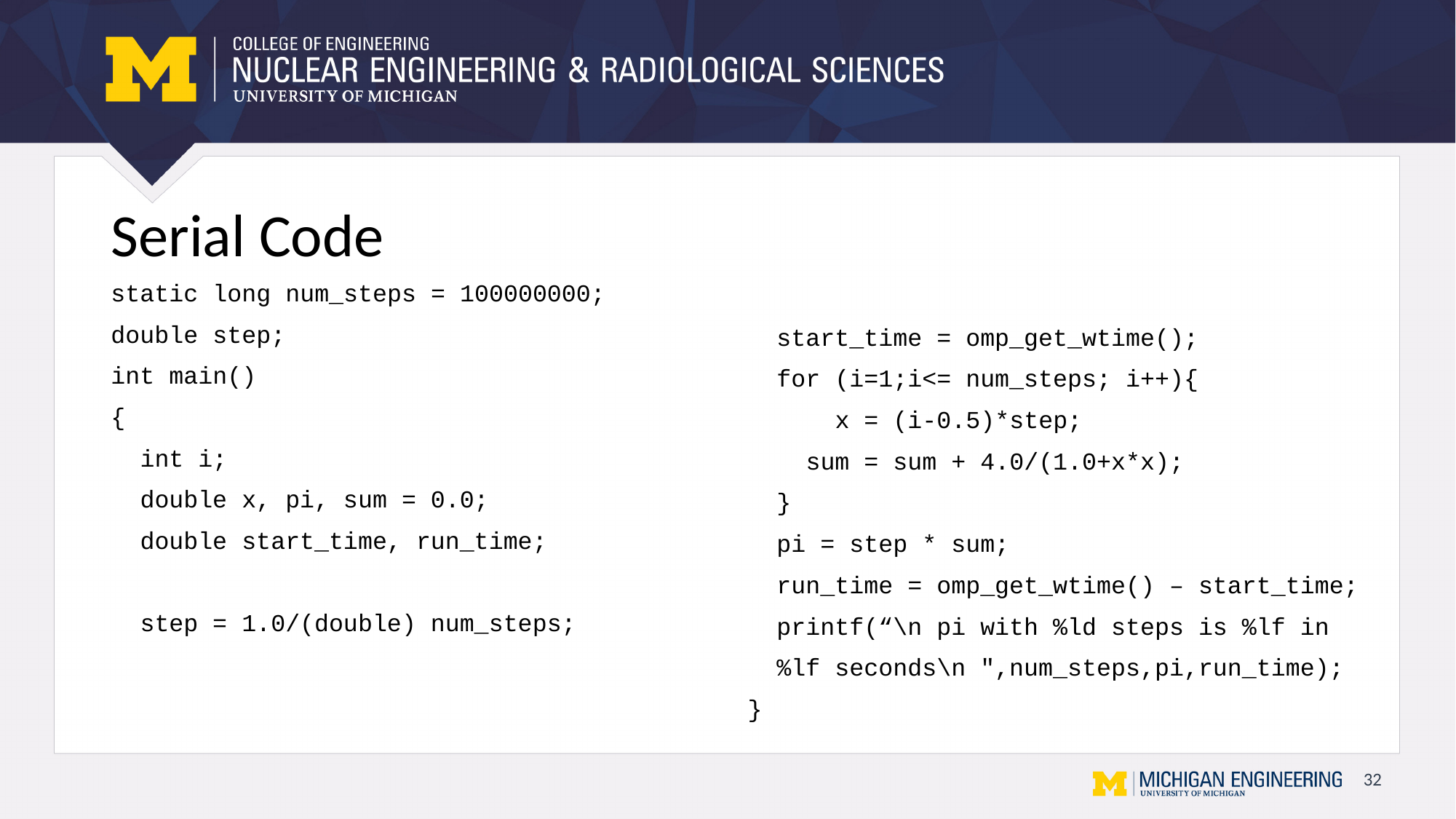

# Serial Code
static long num_steps = 100000000;
double step;
int main()
{
  int i;
  double x, pi, sum = 0.0;
  double start_time, run_time;

  step = 1.0/(double) num_steps;

  start_time = omp_get_wtime();
  for (i=1;i<= num_steps; i++){
      x = (i-0.5)*step;
    sum = sum + 4.0/(1.0+x*x);
  }
  pi = step * sum;
  run_time = omp_get_wtime() – start_time;
  printf(“\n pi with %ld steps is %lf in
  %lf seconds\n ",num_steps,pi,run_time);
}